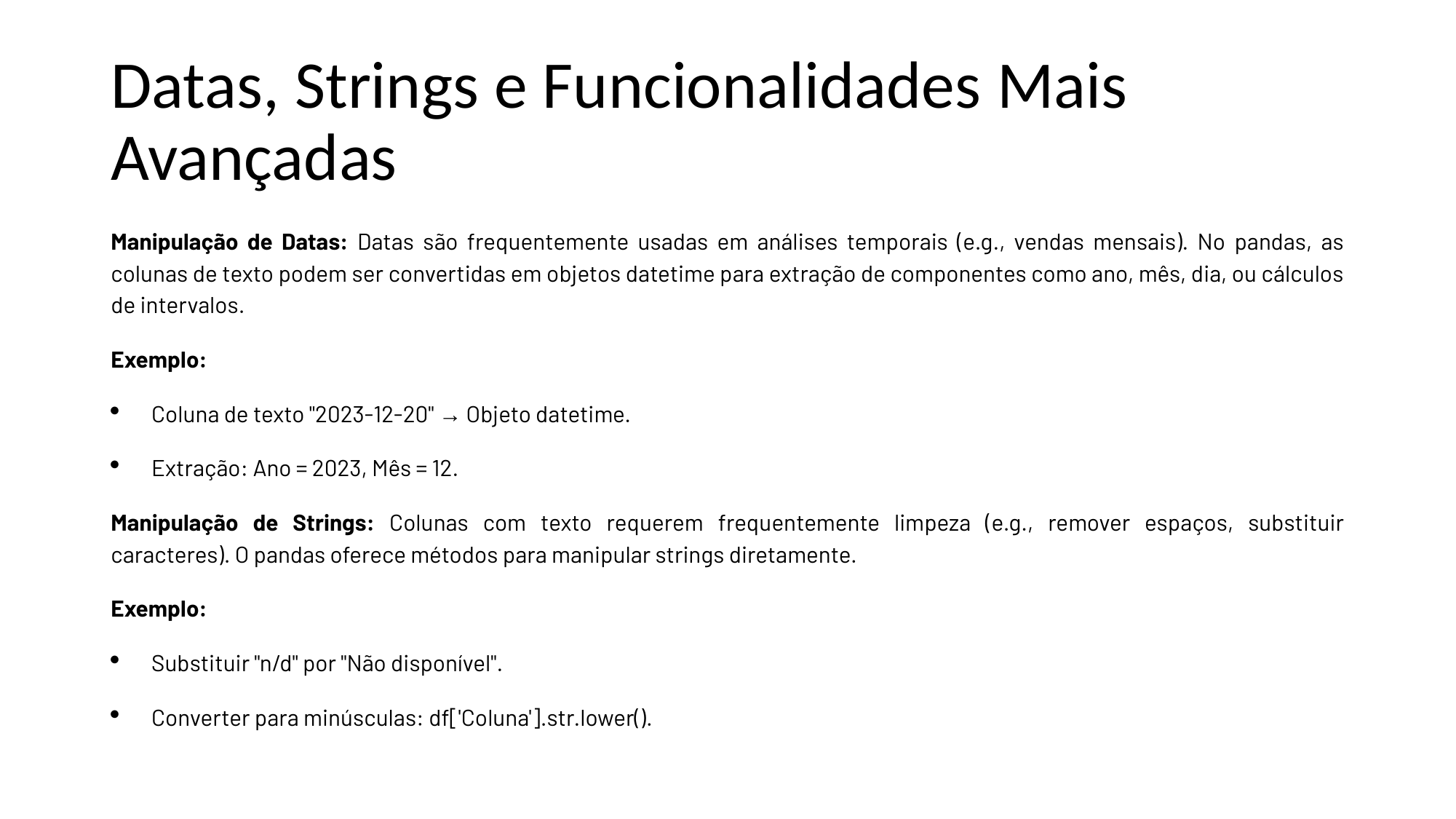

# Datas, Strings e Funcionalidades Mais Avançadas
Manipulação de Datas: Datas são frequentemente usadas em análises temporais (e.g., vendas mensais). No pandas, as colunas de texto podem ser convertidas em objetos datetime para extração de componentes como ano, mês, dia, ou cálculos de intervalos.
Exemplo:
Coluna de texto "2023-12-20" → Objeto datetime.
Extração: Ano = 2023, Mês = 12.
Manipulação de Strings: Colunas com texto requerem frequentemente limpeza (e.g., remover espaços, substituir caracteres). O pandas oferece métodos para manipular strings diretamente.
Exemplo:
Substituir "n/d" por "Não disponível".
Converter para minúsculas: df['Coluna'].str.lower().